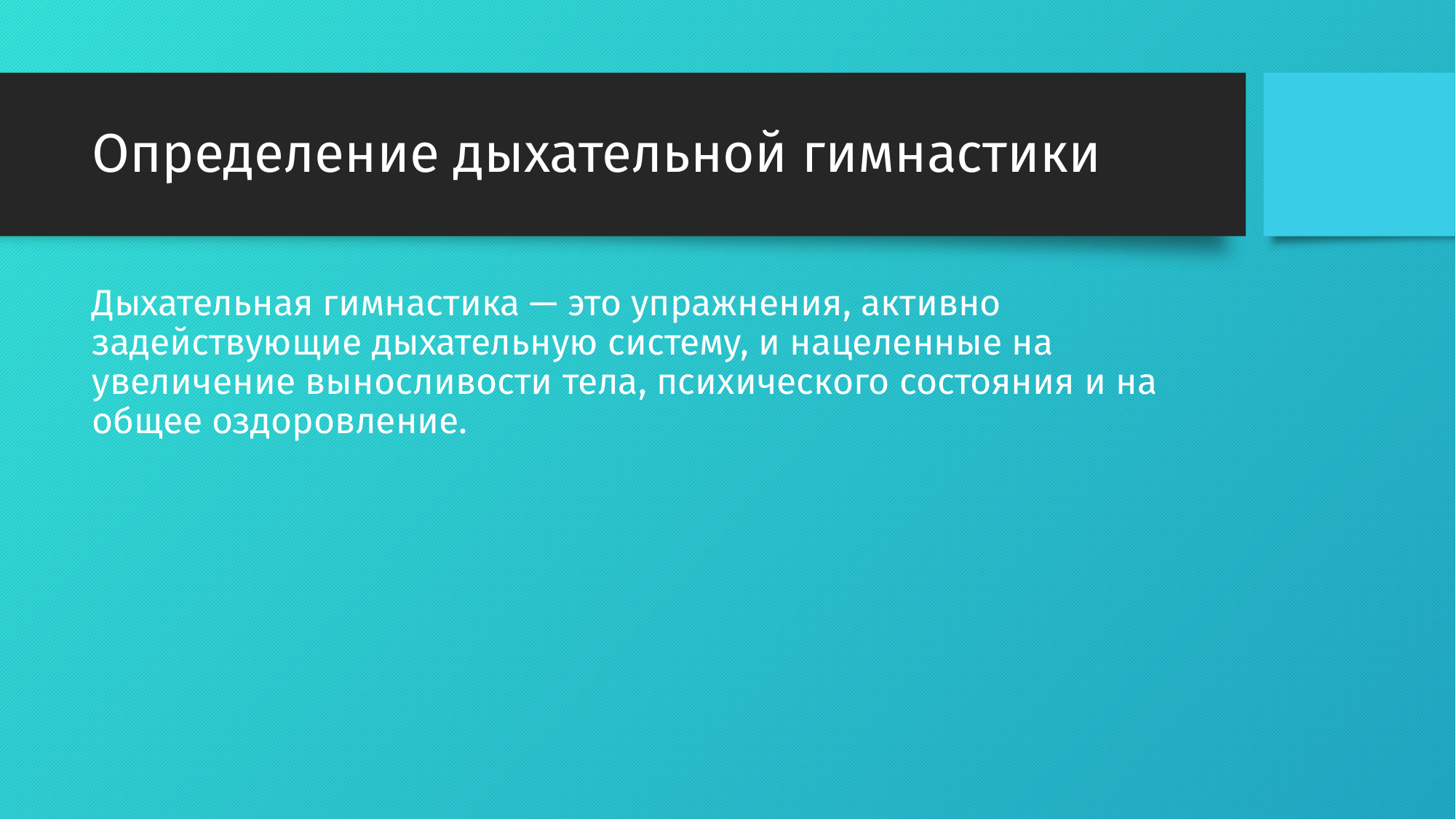

# Определение дыхательной гимнастики
Дыхательная гимнастика — это упражнения, активно задействующие дыхательную систему, и нацеленные на увеличение выносливости тела, психического состояния и на общее оздоровление.